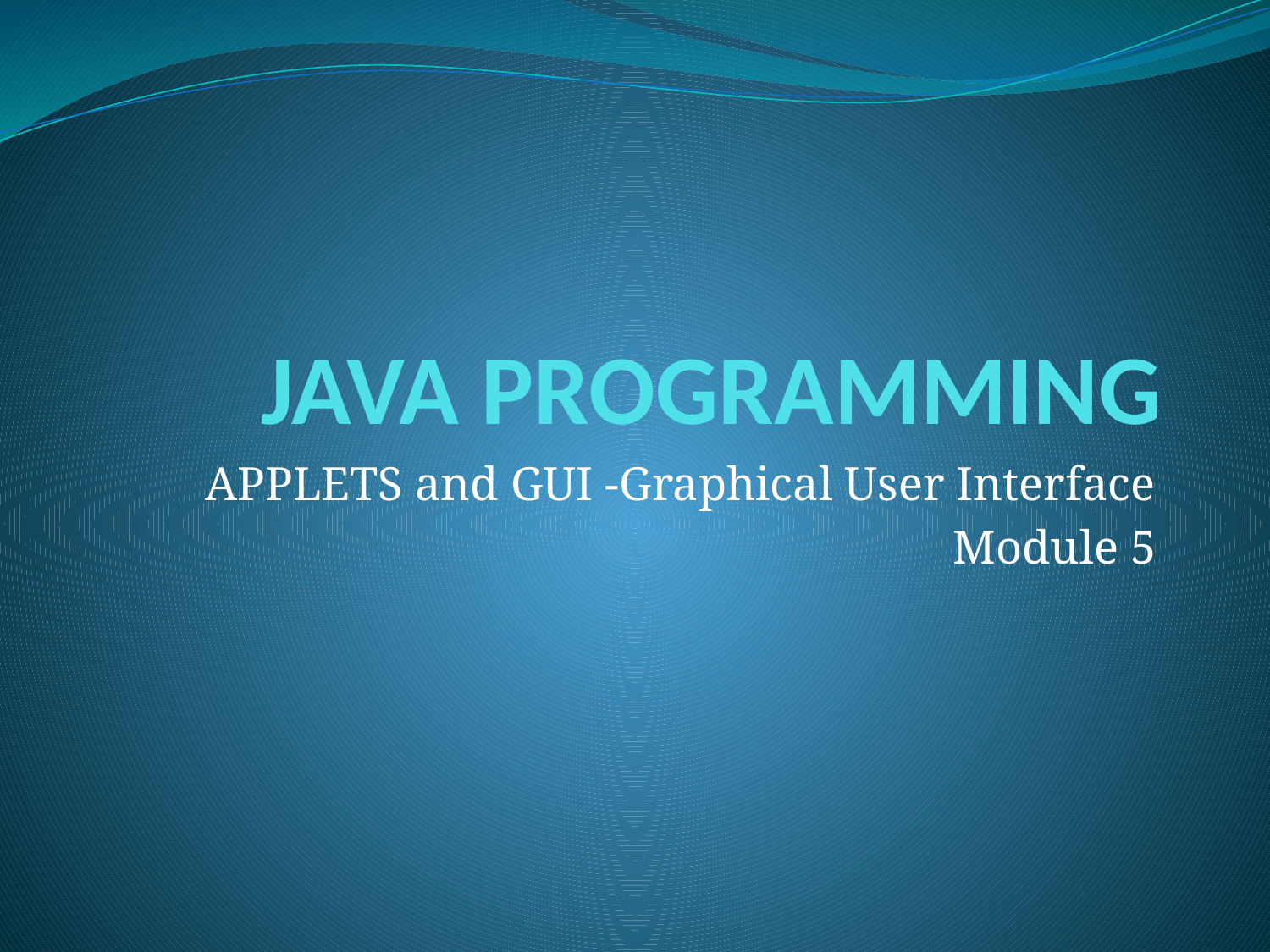

# JAVA PROGRAMMING
 APPLETS and GUI -Graphical User Interface
Module 5